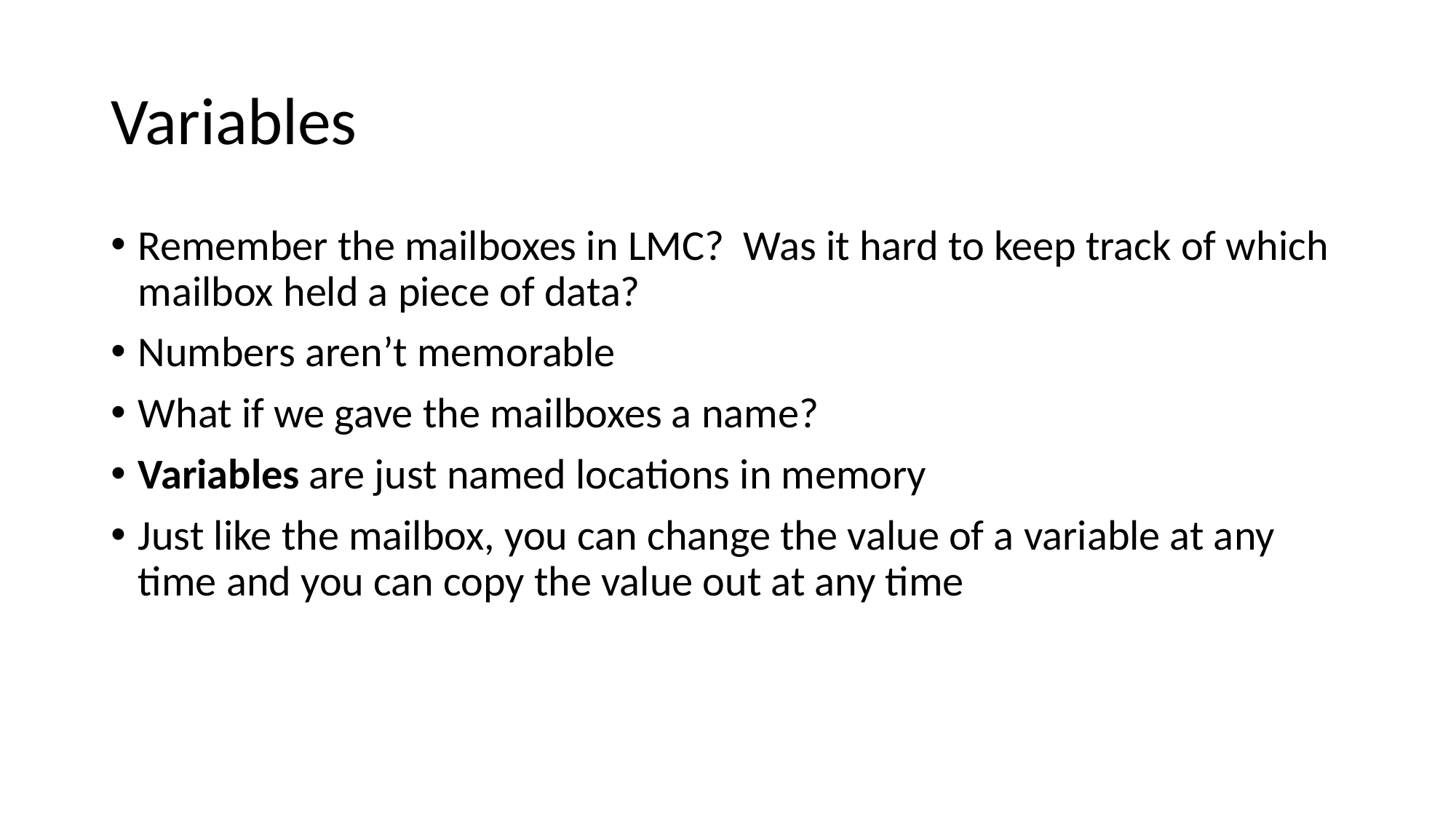

# Variables
Remember the mailboxes in LMC?  Was it hard to keep track of which mailbox held a piece of data?
Numbers aren’t memorable
What if we gave the mailboxes a name?
Variables are just named locations in memory
Just like the mailbox, you can change the value of a variable at any time and you can copy the value out at any time